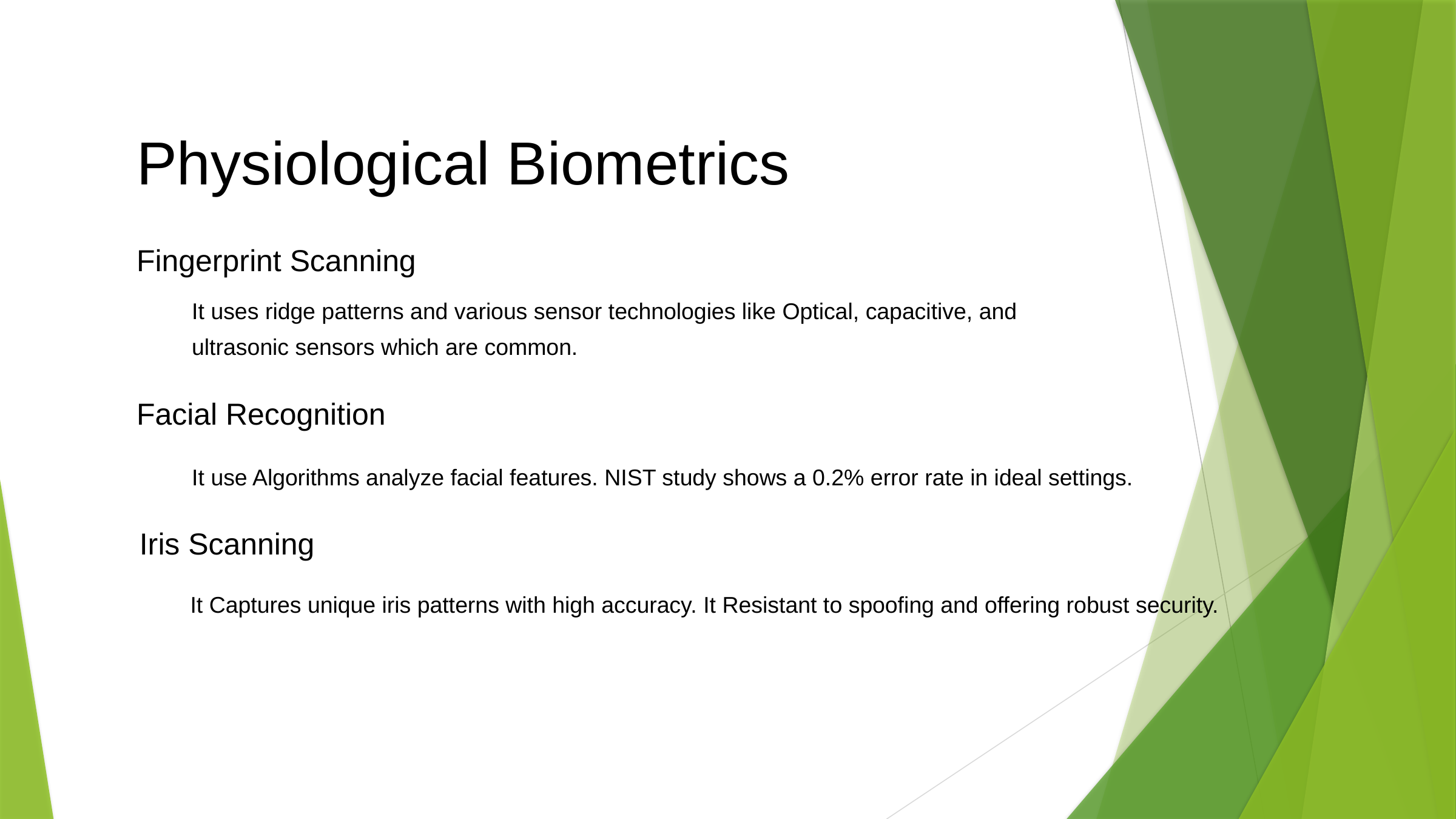

Physiological Biometrics
Fingerprint Scanning
It uses ridge patterns and various sensor technologies like Optical, capacitive, and ultrasonic sensors which are common.
Facial Recognition
It use Algorithms analyze facial features. NIST study shows a 0.2% error rate in ideal settings.
Iris Scanning
It Captures unique iris patterns with high accuracy. It Resistant to spoofing and offering robust security.